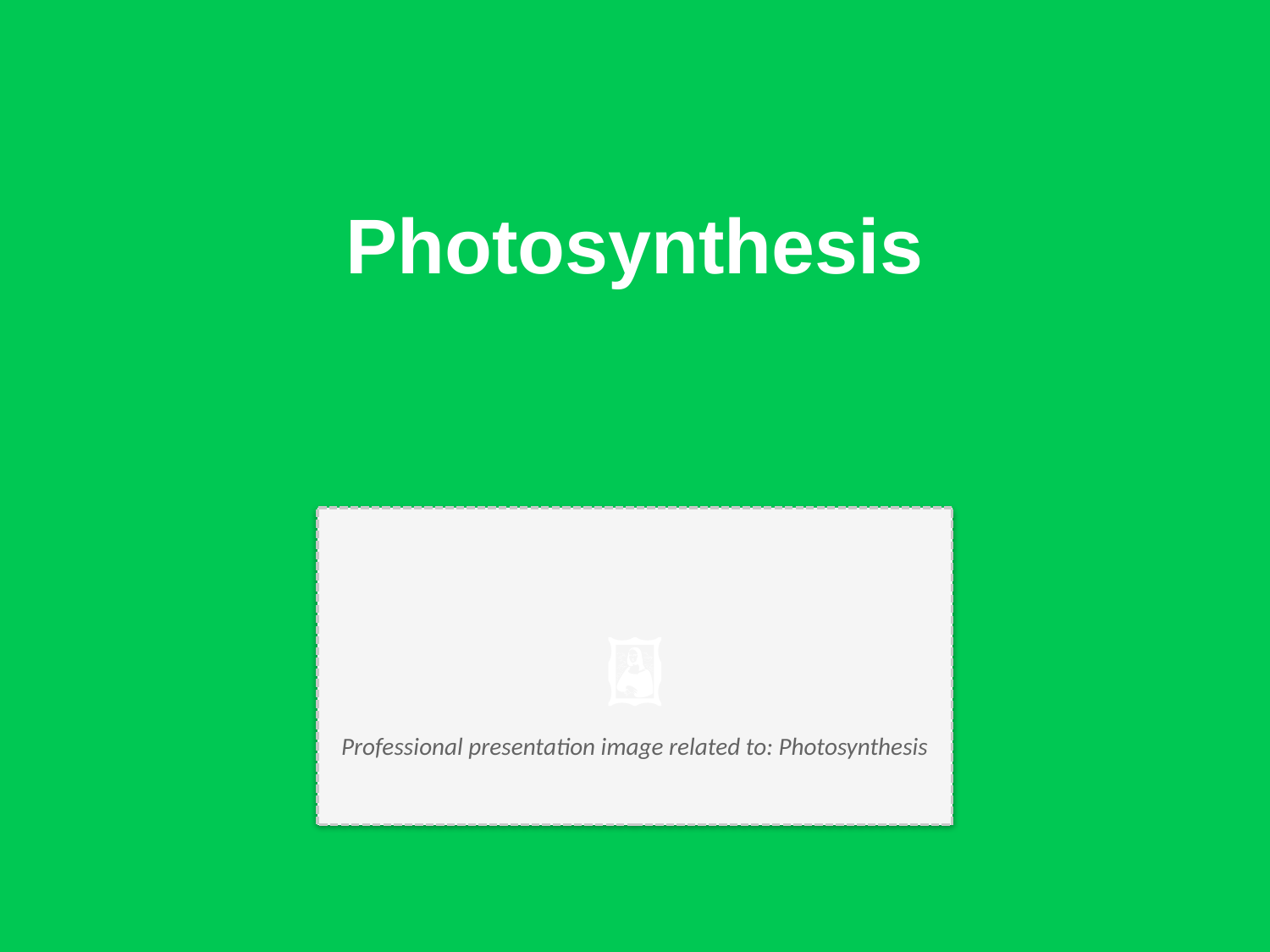

Photosynthesis

🖼️
Professional presentation image related to: Photosynthesis